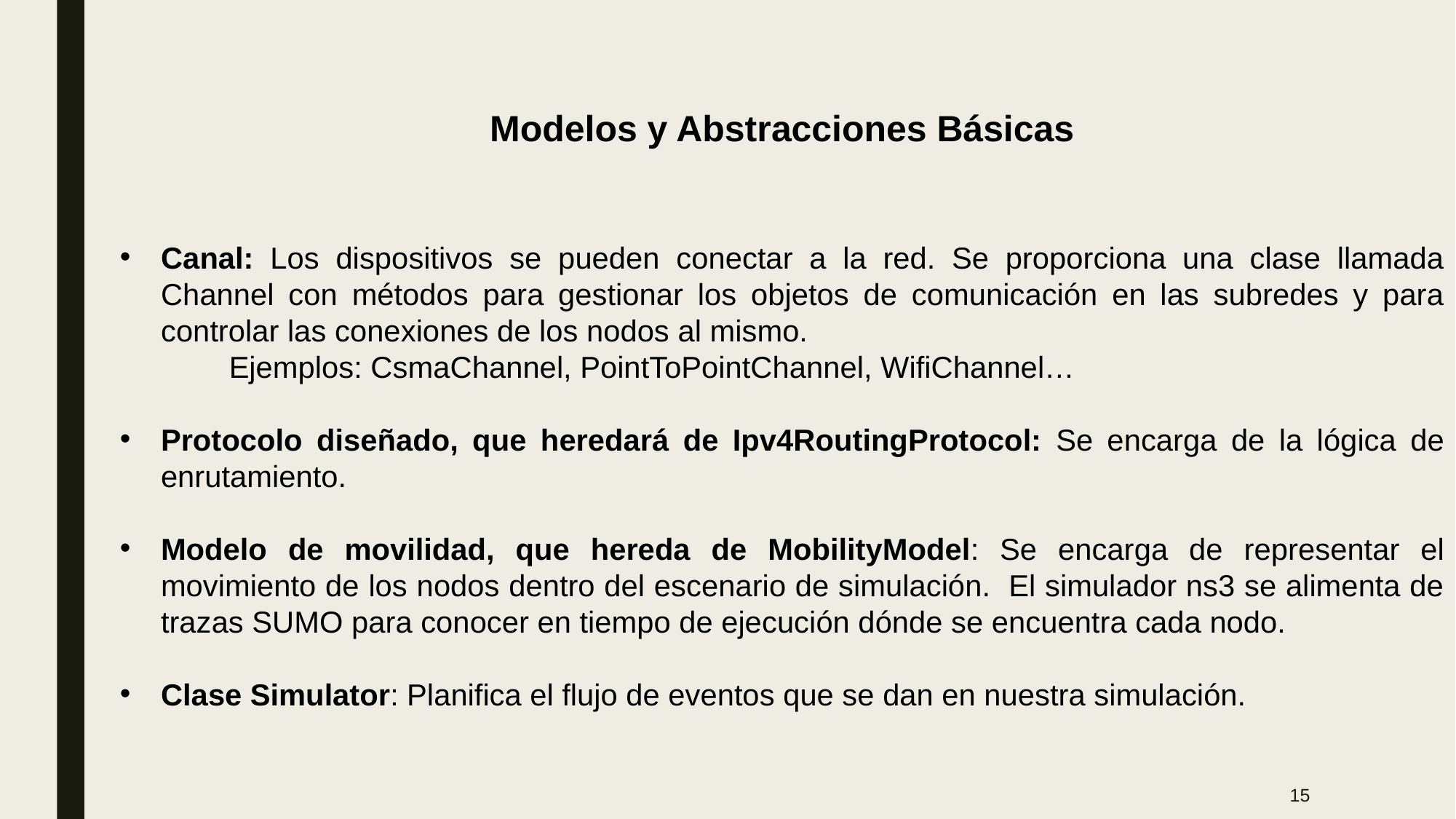

Modelos y Abstracciones Básicas
Canal: Los dispositivos se pueden conectar a la red. Se proporciona una clase llamada Channel con métodos para gestionar los objetos de comunicación en las subredes y para controlar las conexiones de los nodos al mismo.
	Ejemplos: CsmaChannel, PointToPointChannel, WifiChannel…

Protocolo diseñado, que heredará de Ipv4RoutingProtocol: Se encarga de la lógica de enrutamiento.

Modelo de movilidad, que hereda de MobilityModel: Se encarga de representar el movimiento de los nodos dentro del escenario de simulación.  El simulador ns3 se alimenta de trazas SUMO para conocer en tiempo de ejecución dónde se encuentra cada nodo.

Clase Simulator: Planifica el flujo de eventos que se dan en nuestra simulación.
15